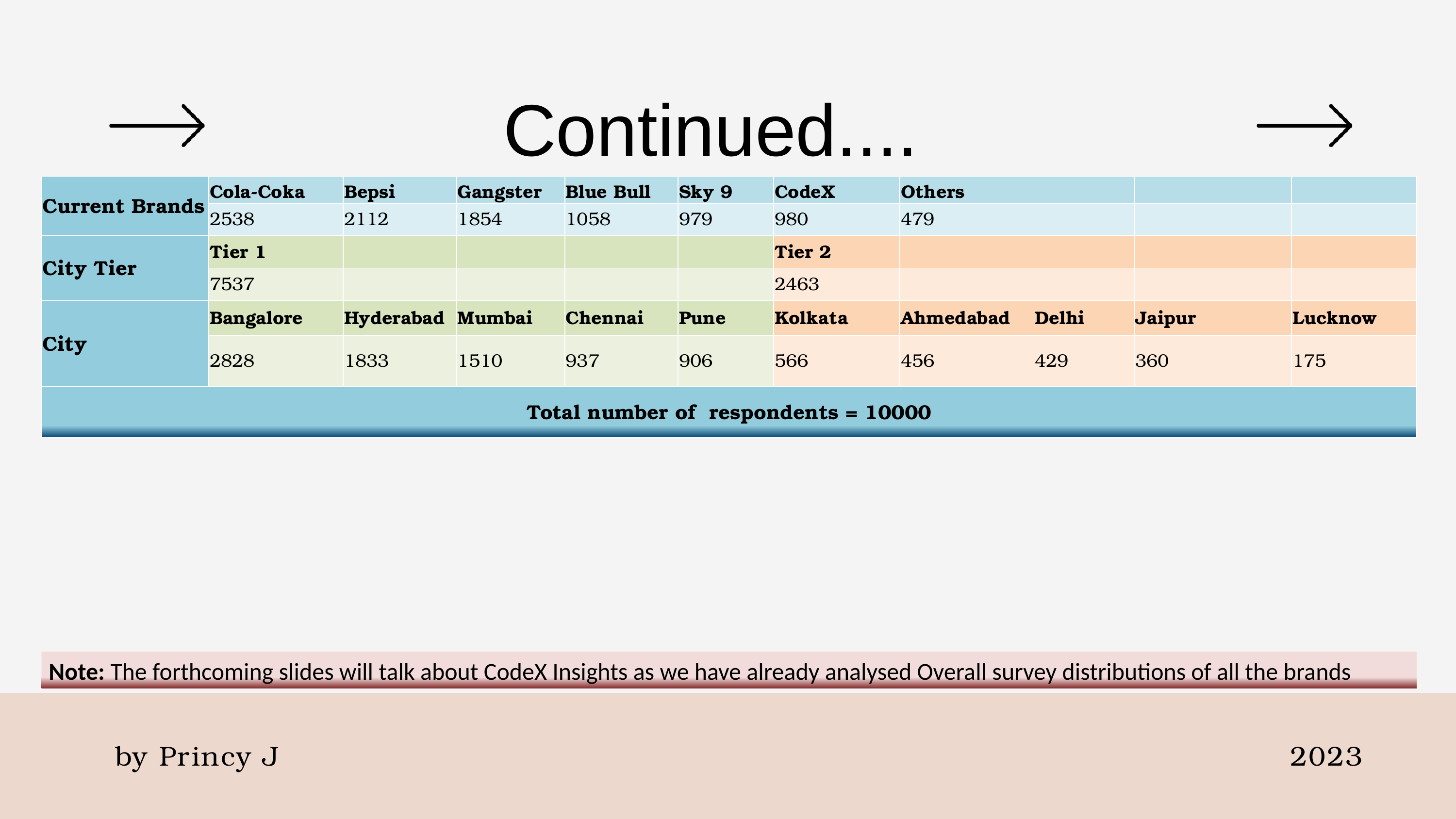

Continued....

| Current Brands | Cola-Coka | Bepsi | Gangster | Blue Bull | Sky 9 | CodeX | Others |  |  |  |
| --- | --- | --- | --- | --- | --- | --- | --- | --- | --- | --- |
|  | 2538 | 2112 | 1854 | 1058 | 979 | 980 | 479 |  |  |  |
| City Tier | Tier 1 |  |  |  |  | Tier 2 |  |  |  |  |
|  | 7537 |  |  |  |  | 2463 |  |  |  |  |
| City | Bangalore | Hyderabad | Mumbai | Chennai | Pune | Kolkata | Ahmedabad | Delhi | Jaipur | Lucknow |
|  | 2828 | 1833 | 1510 | 937 | 906 | 566 | 456 | 429 | 360 | 175 |
| Total number of respondents = 10000 |  |  |  |  |  |  |  |  |  |  |
Note: The forthcoming slides will talk about CodeX Insights as we have already analysed Overall survey distributions of all the brands

by Princy J
2023